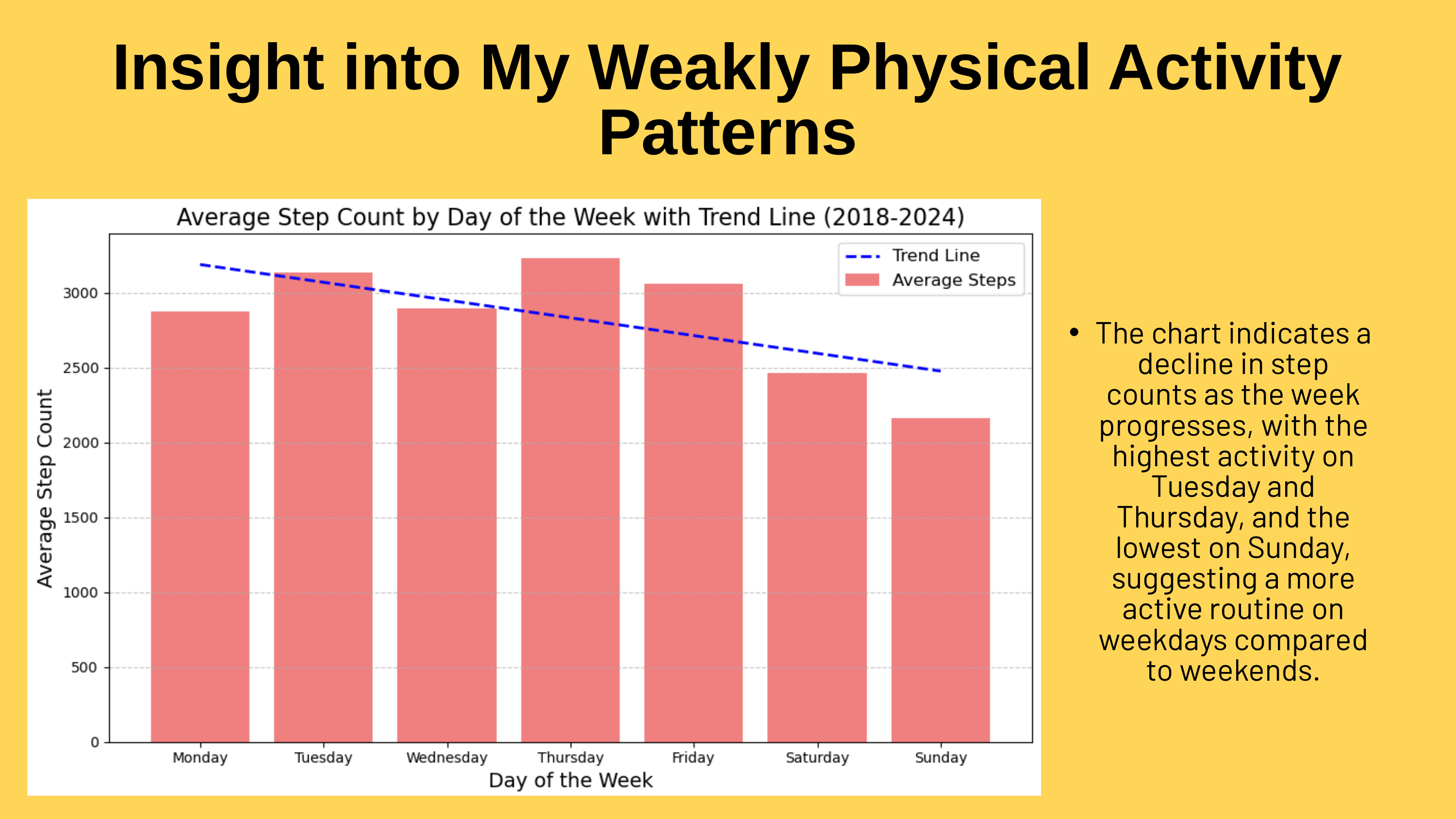

Insight into My Weakly Physical Activity Patterns

The chart indicates a decline in step counts as the week progresses, with the highest activity on Tuesday and Thursday, and the lowest on Sunday, suggesting a more active routine on weekdays compared to weekends.